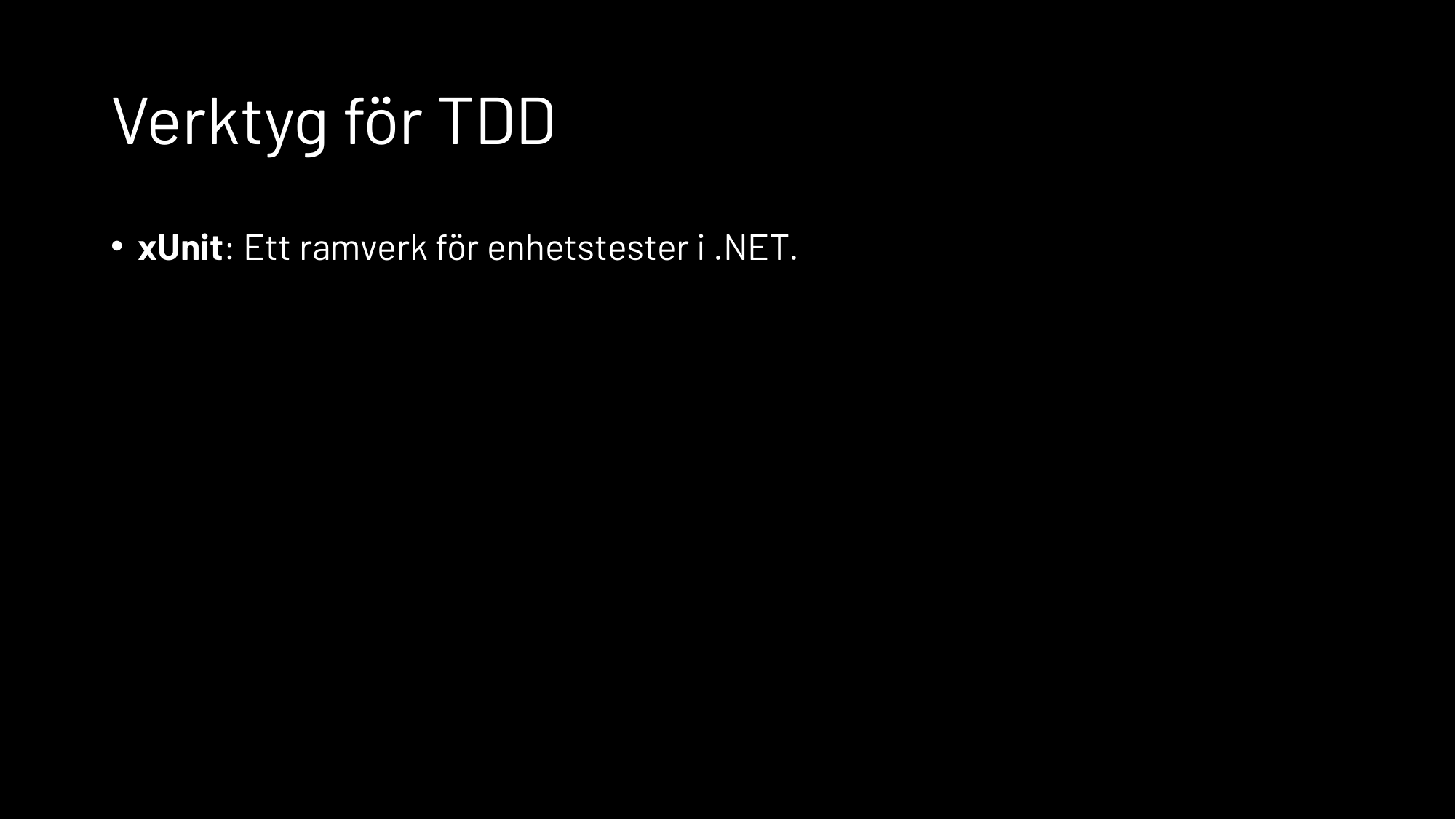

# Verktyg för TDD
xUnit: Ett ramverk för enhetstester i .NET.